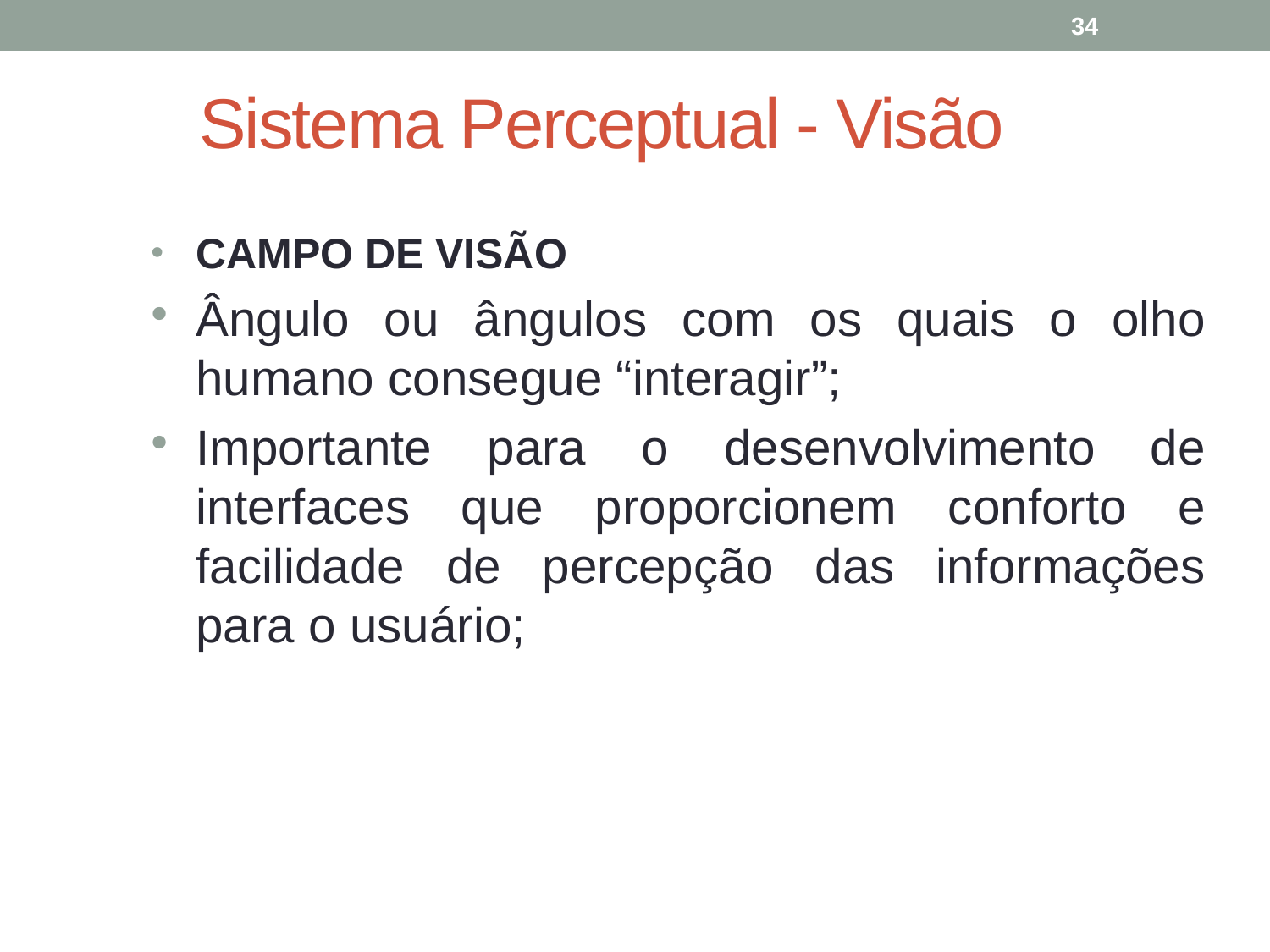

34
# Sistema Perceptual - Visão
CAMPO DE VISÃO
Ângulo ou ângulos com os quais o olho humano consegue “interagir”;
Importante para o desenvolvimento de interfaces que proporcionem conforto e facilidade de percepção das informações para o usuário;